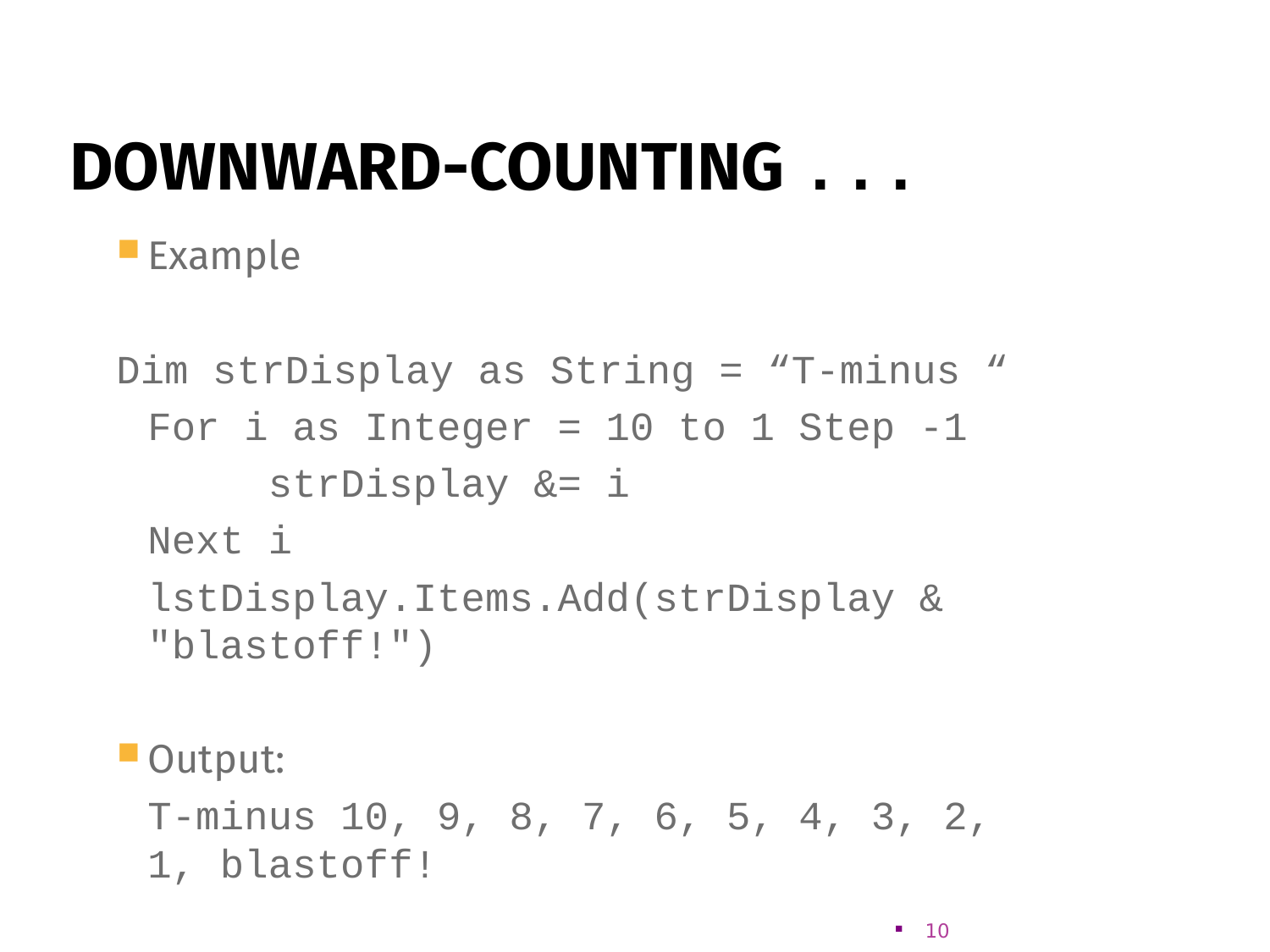

# Downward-counting ...
Example

Dim strDisplay as String = “T-minus “
	For i as Integer = 10 to 1 Step -1
	     strDisplay &= i
	Next i
	lstDisplay.Items.Add(strDisplay & "blastoff!")

Output:
	T-minus 10, 9, 8, 7, 6, 5, 4, 3, 2, 1, blastoff!
10